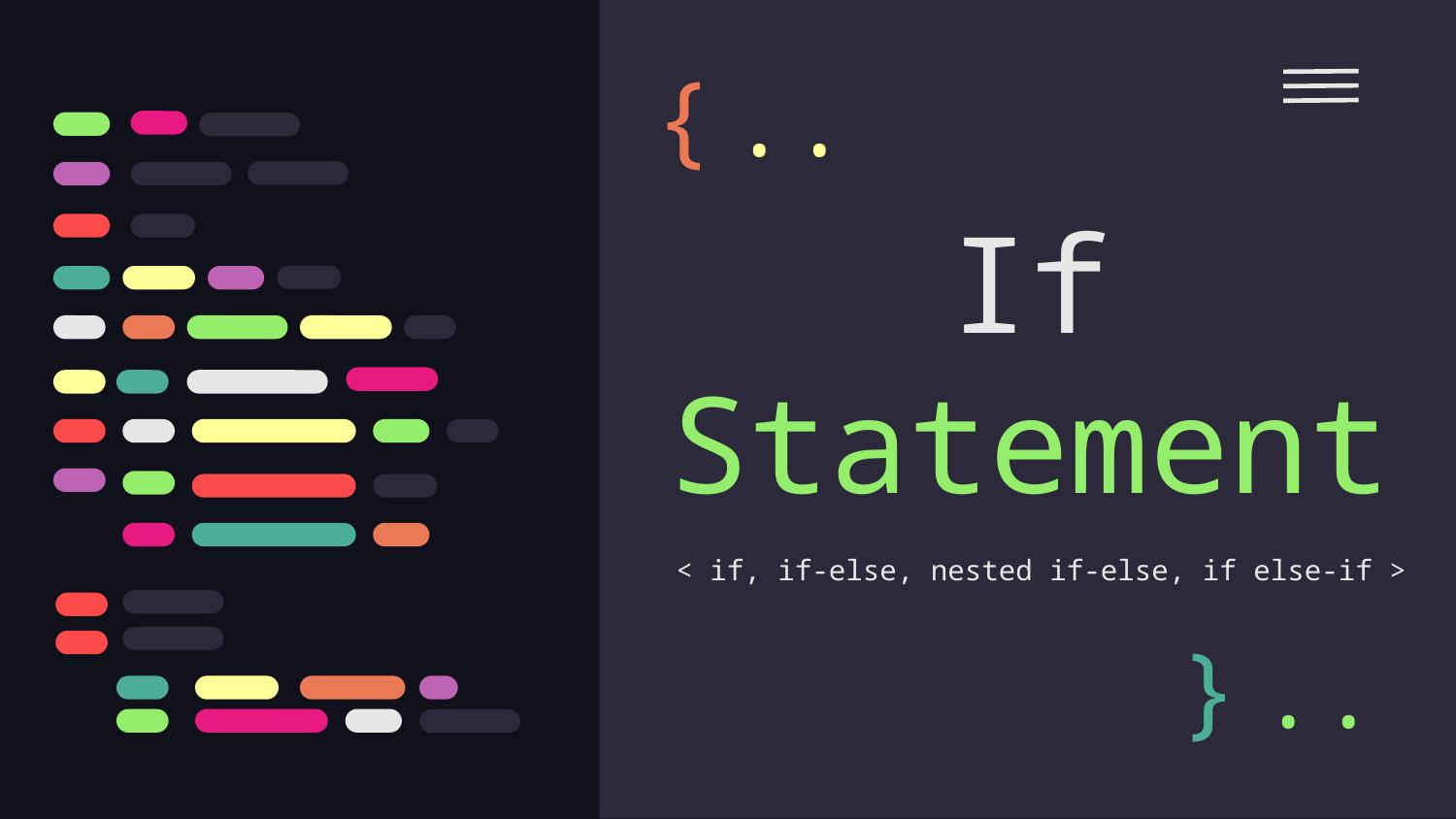

{
..

# If Statement
< if, if-else, nested if-else, if else-if >
}
..